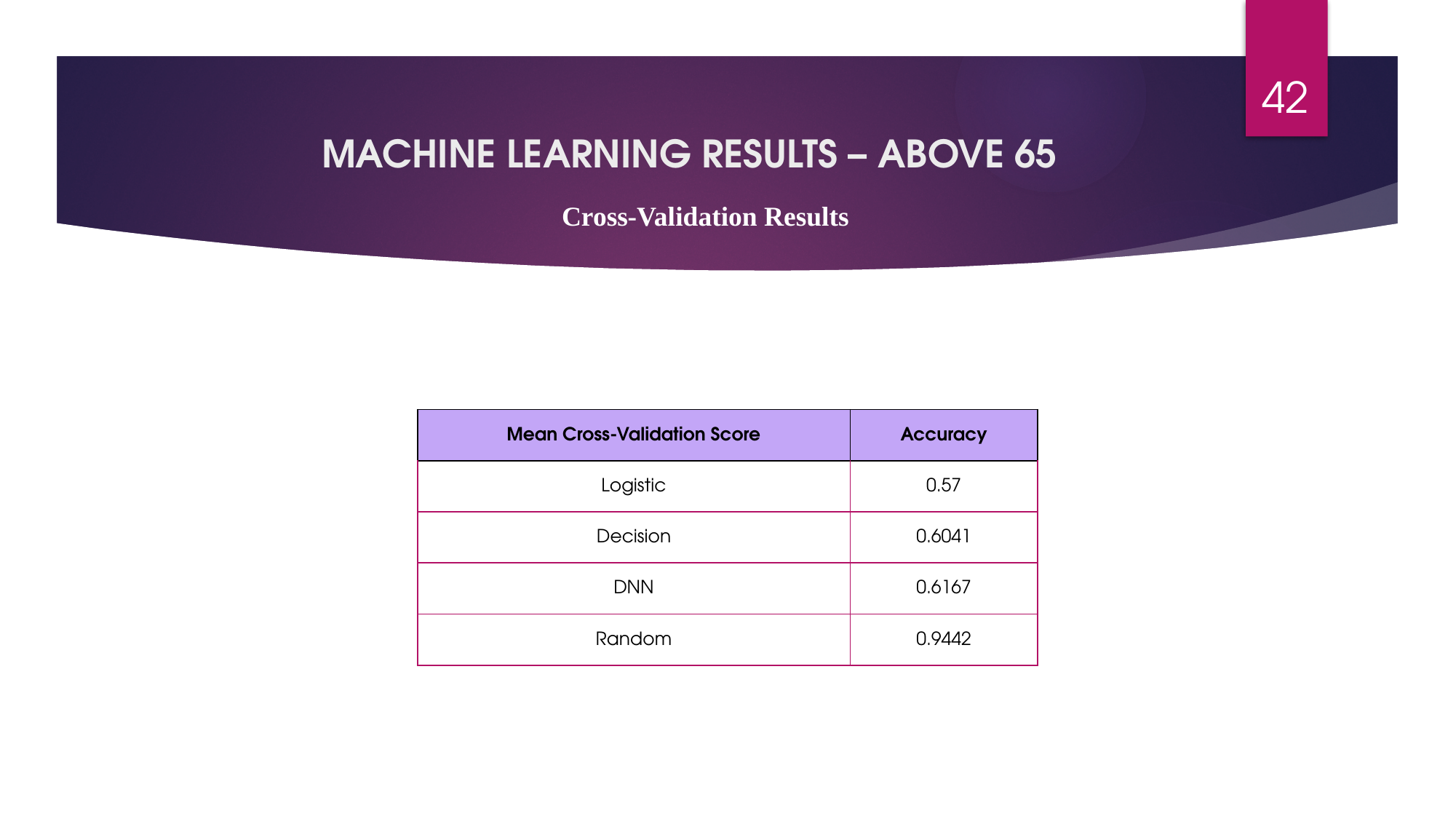

42
# MACHINE LEARNING RESULTS – ABOVE 65
Cross-Validation Results
| Mean Cross-Validation Score | Accuracy |
| --- | --- |
| Logistic | 0.57 |
| Decision | 0.6041 |
| DNN | 0.6167 |
| Random | 0.9442 |